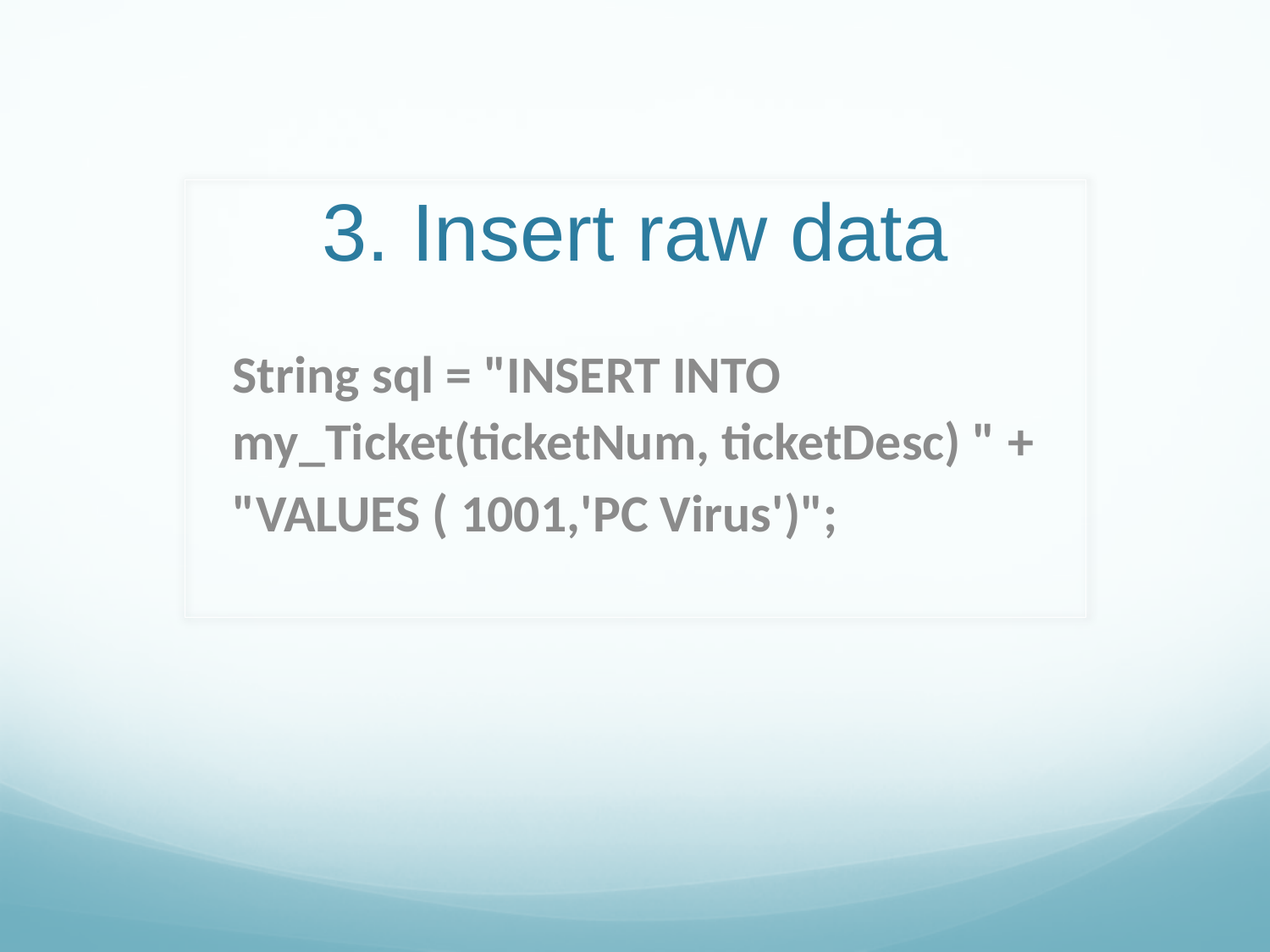

# 3. Insert raw data
String sql = "INSERT INTO my_Ticket(ticketNum, ticketDesc) " +
"VALUES ( 1001,'PC Virus')";